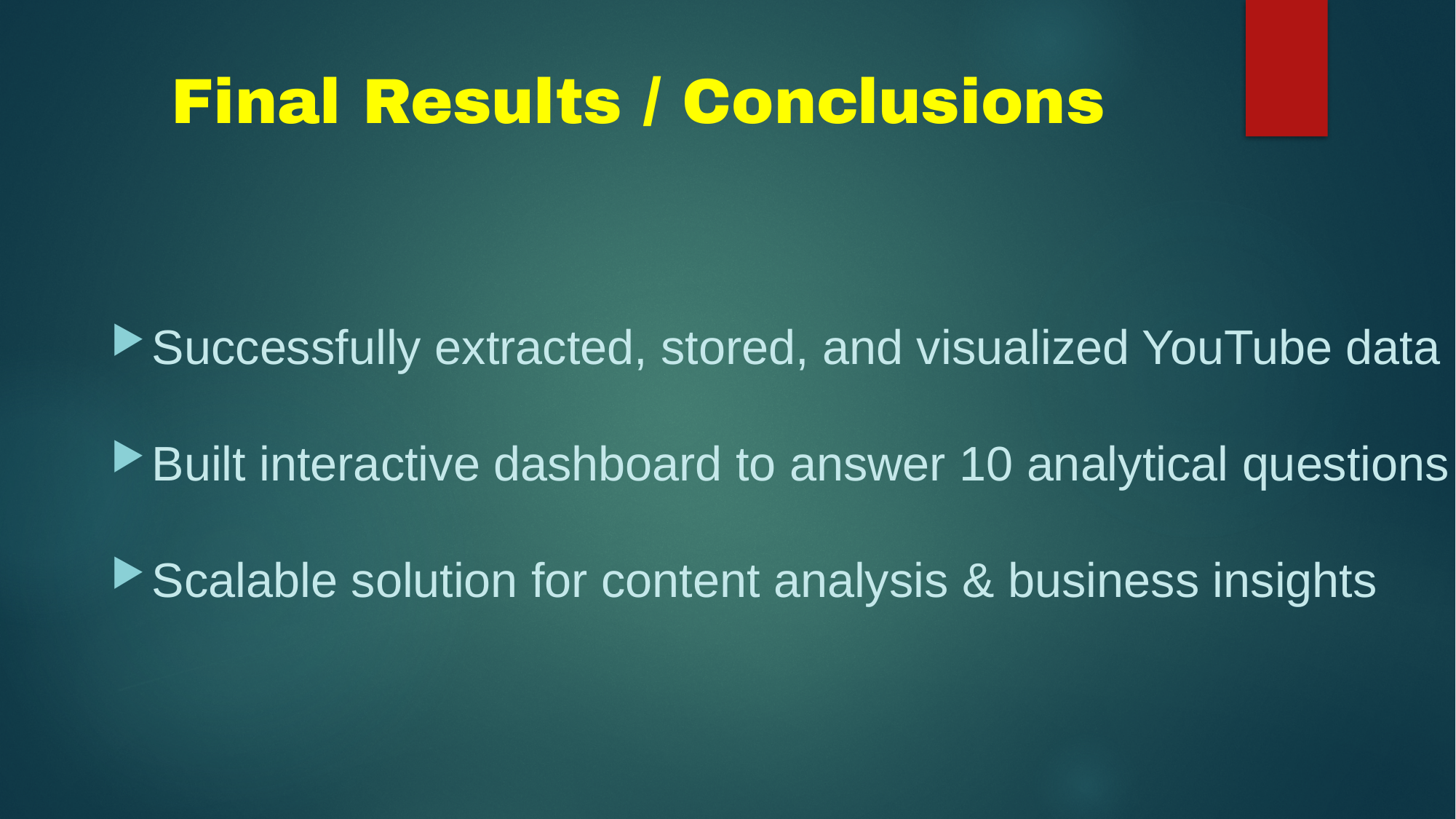

# Final Results / Conclusions
Successfully extracted, stored, and visualized YouTube data

Built interactive dashboard to answer 10 analytical questions

Scalable solution for content analysis & business insights